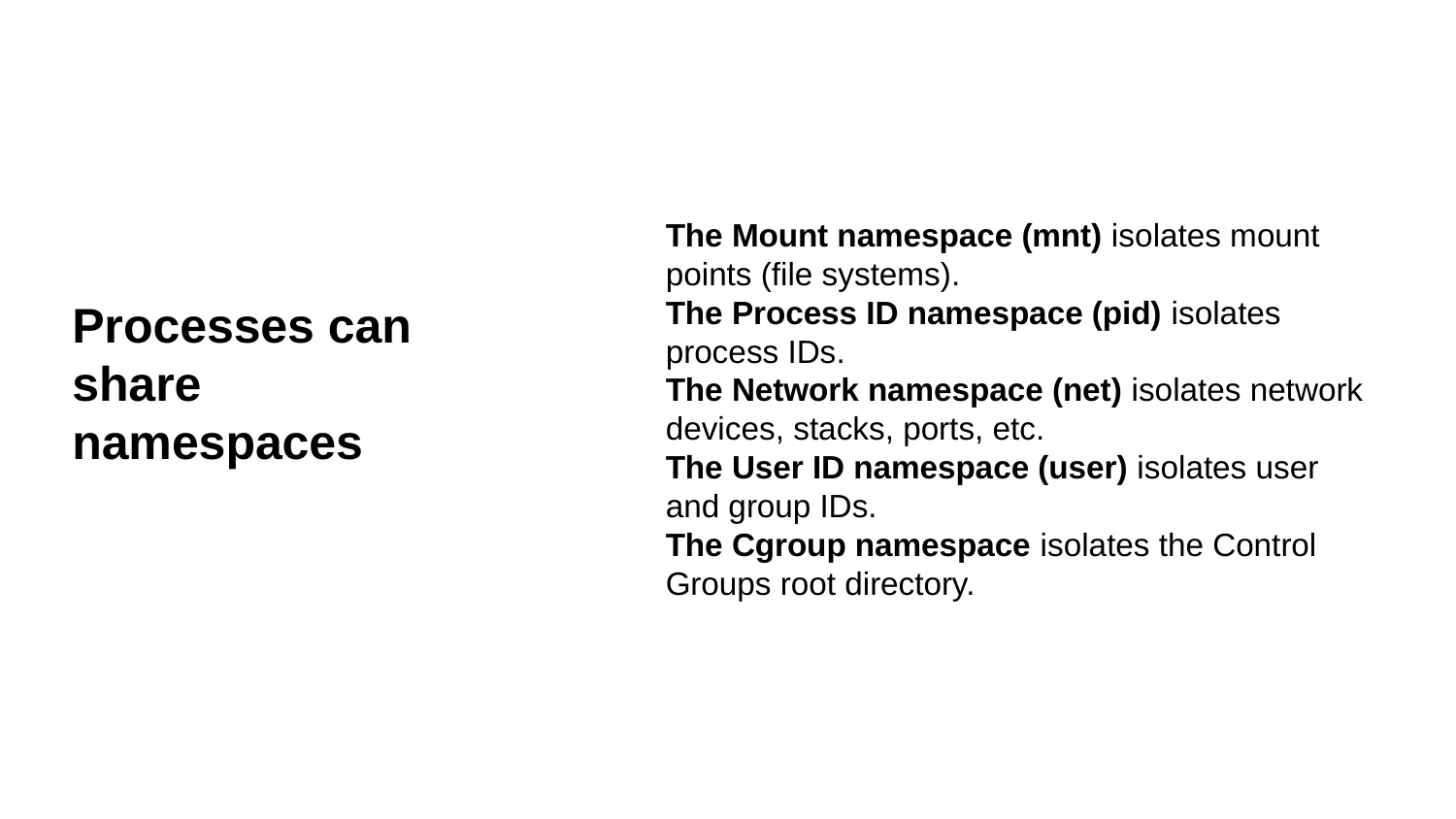

The Mount namespace (mnt) isolates mount points (file systems).
The Process ID namespace (pid) isolates process IDs.
The Network namespace (net) isolates network devices, stacks, ports, etc.
The User ID namespace (user) isolates user and group IDs.
The Cgroup namespace isolates the Control Groups root directory.

Processes can share namespaces